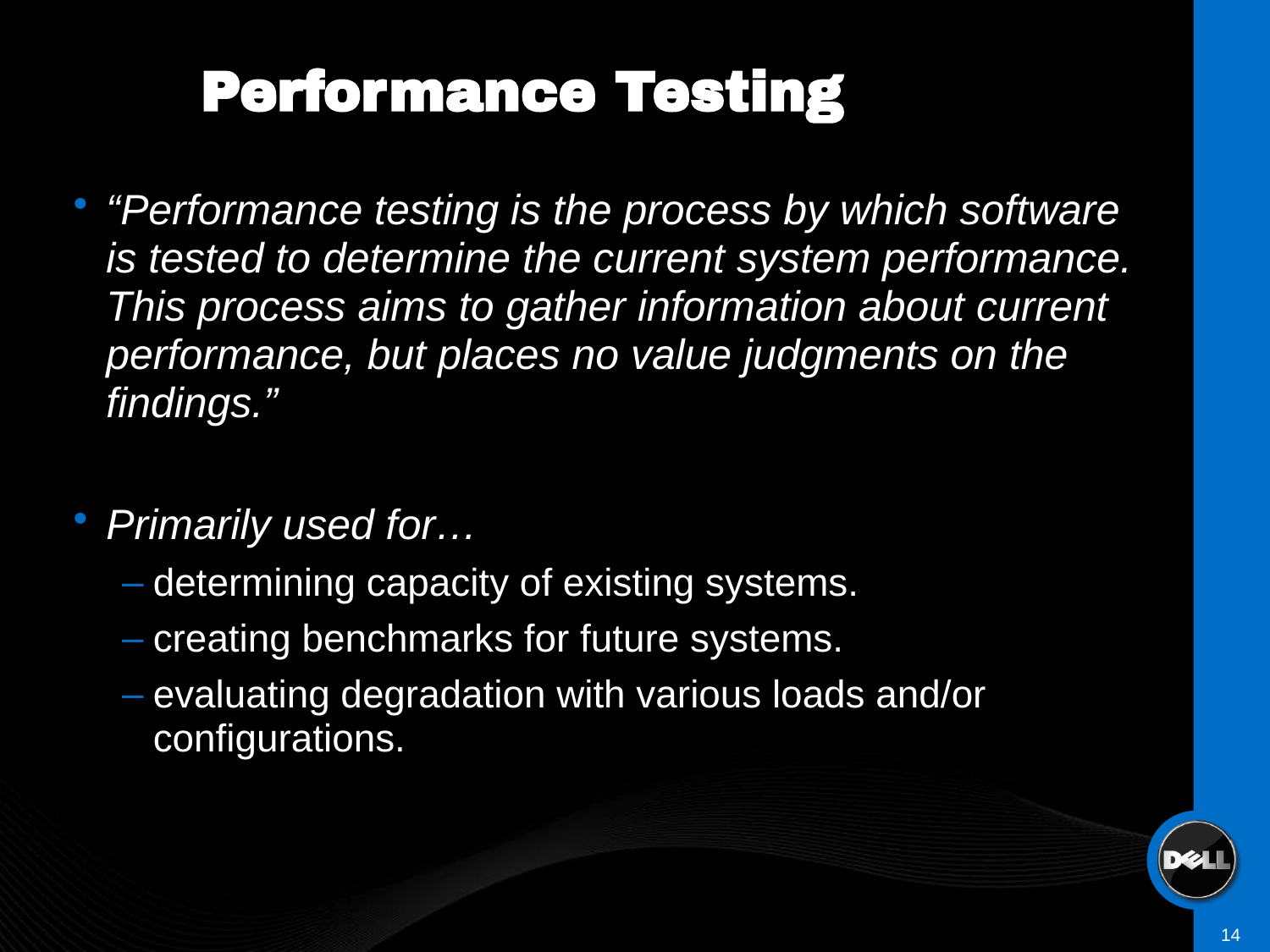

# Performance Testing
“Performance testing is the process by which software is tested to determine the current system performance. This process aims to gather information about current performance, but places no value judgments on the findings.”

Primarily used for…
determining capacity of existing systems.
creating benchmarks for future systems.
evaluating degradation with various loads and/or configurations.

14